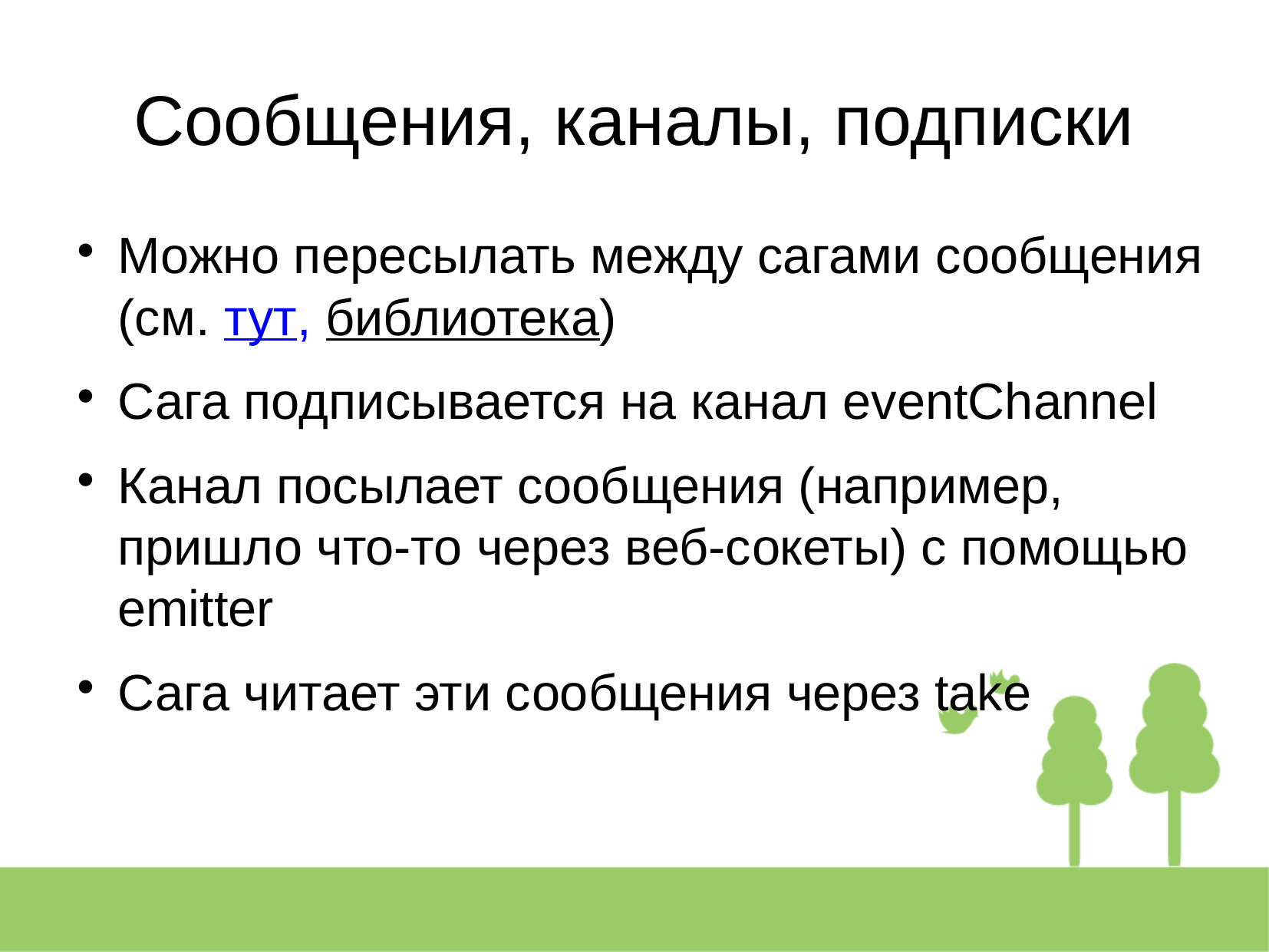

Сообщения, каналы, подписки
Можно пересылать между сагами сообщения (см. тут, библиотека)
Сага подписывается на канал eventChannel
Канал посылает сообщения (например, пришло что-то через веб-сокеты) с помощью emitter
Сага читает эти сообщения через take